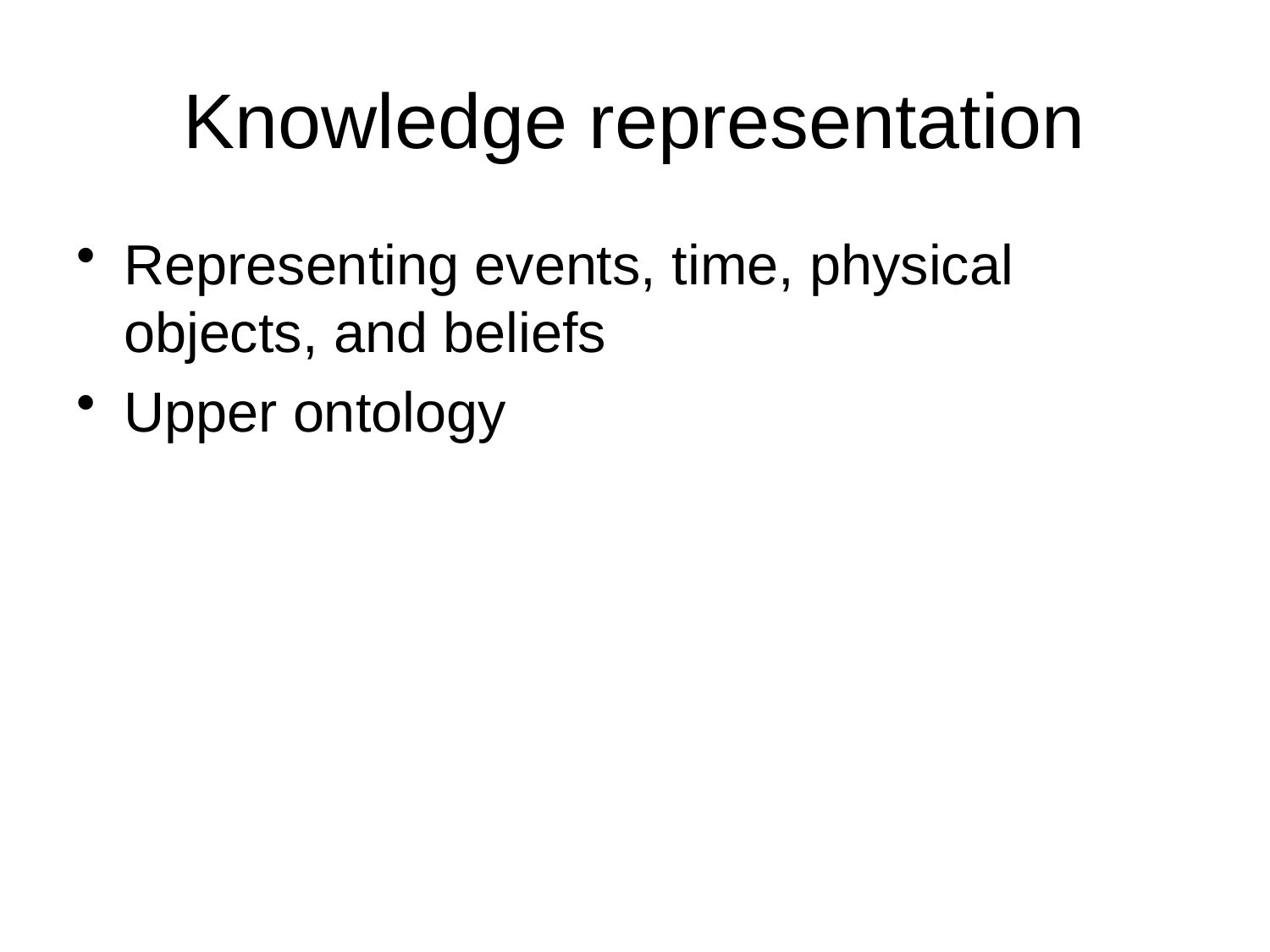

# Knowledge representation
Representing events, time, physical objects, and beliefs
Upper ontology